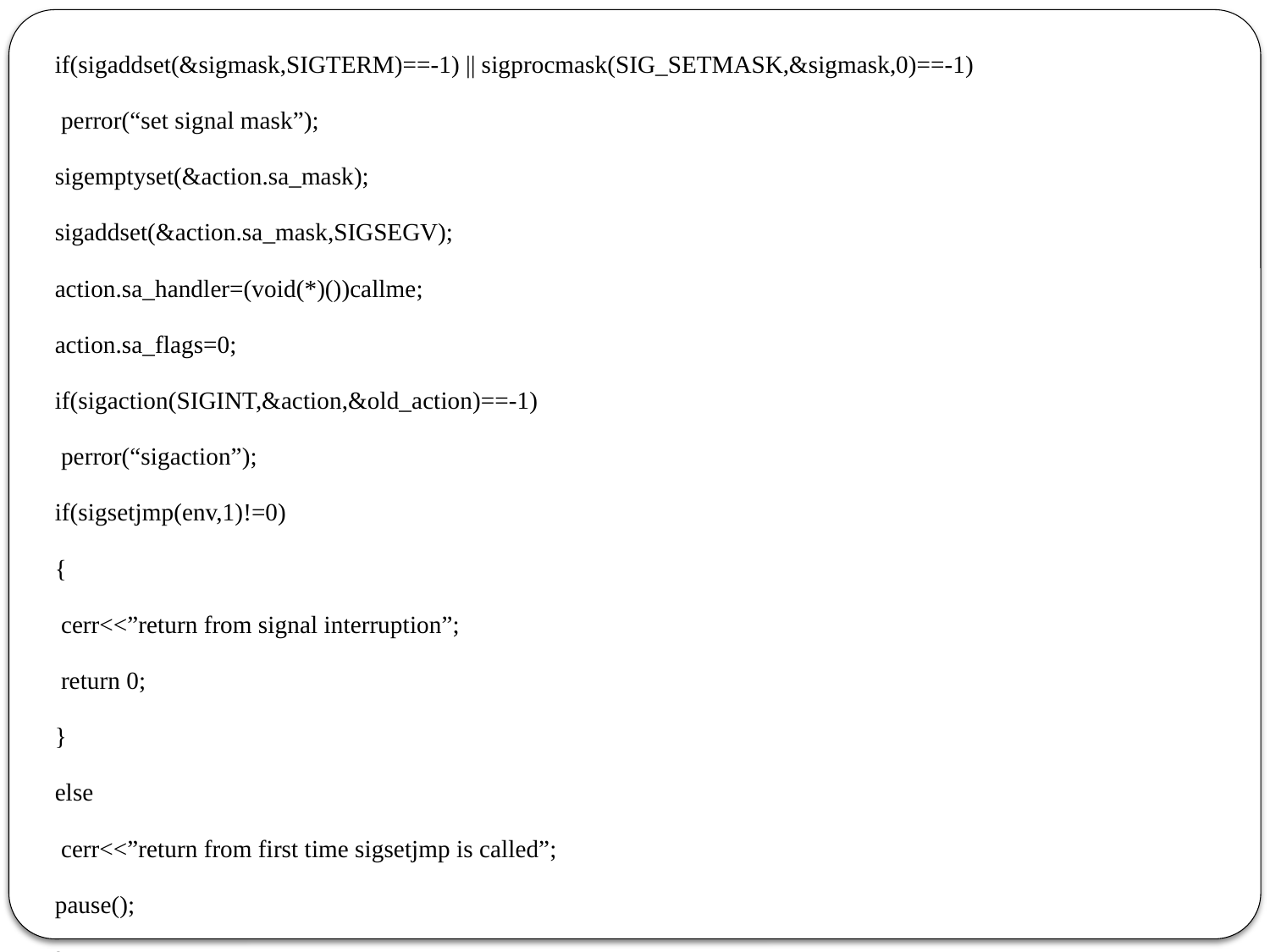

if(sigaddset(&sigmask,SIGTERM)==-1) || sigprocmask(SIG_SETMASK,&sigmask,0)==-1)
 perror(“set signal mask”);
sigemptyset(&action.sa_mask);
sigaddset(&action.sa_mask,SIGSEGV);
action.sa_handler=(void(*)())callme;
action.sa_flags=0;
if(sigaction(SIGINT,&action,&old_action)==-1)
 perror(“sigaction”);
if(sigsetjmp(env,1)!=0)
{
 cerr<<”return from signal interruption”;
 return 0;
}
else
 cerr<<”return from first time sigsetjmp is called”;
pause();
}